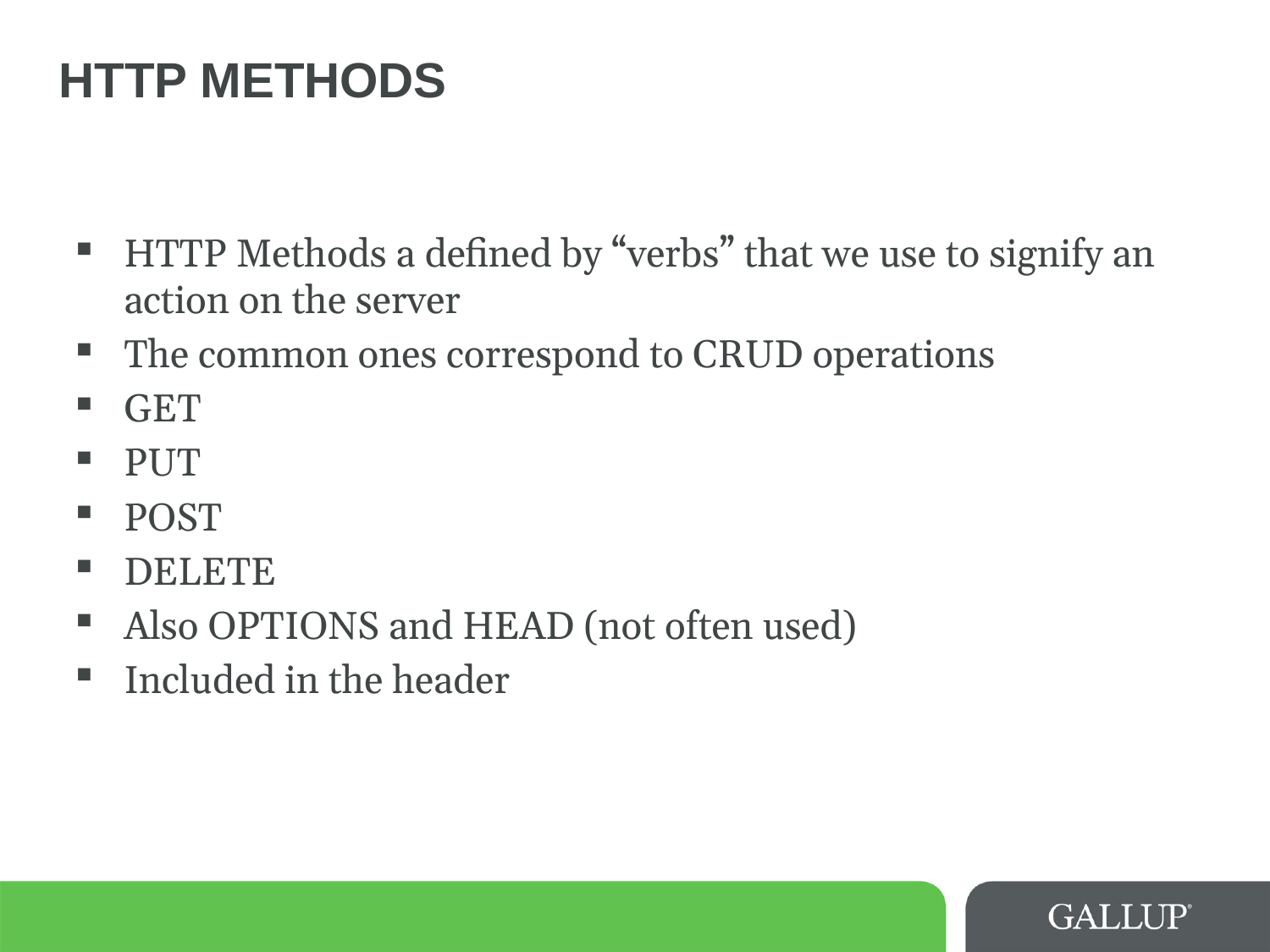

# Http Methods
HTTP Methods a defined by “verbs” that we use to signify an action on the server
The common ones correspond to CRUD operations
GET
PUT
POST
DELETE
Also OPTIONS and HEAD (not often used)
Included in the header

10/16/15